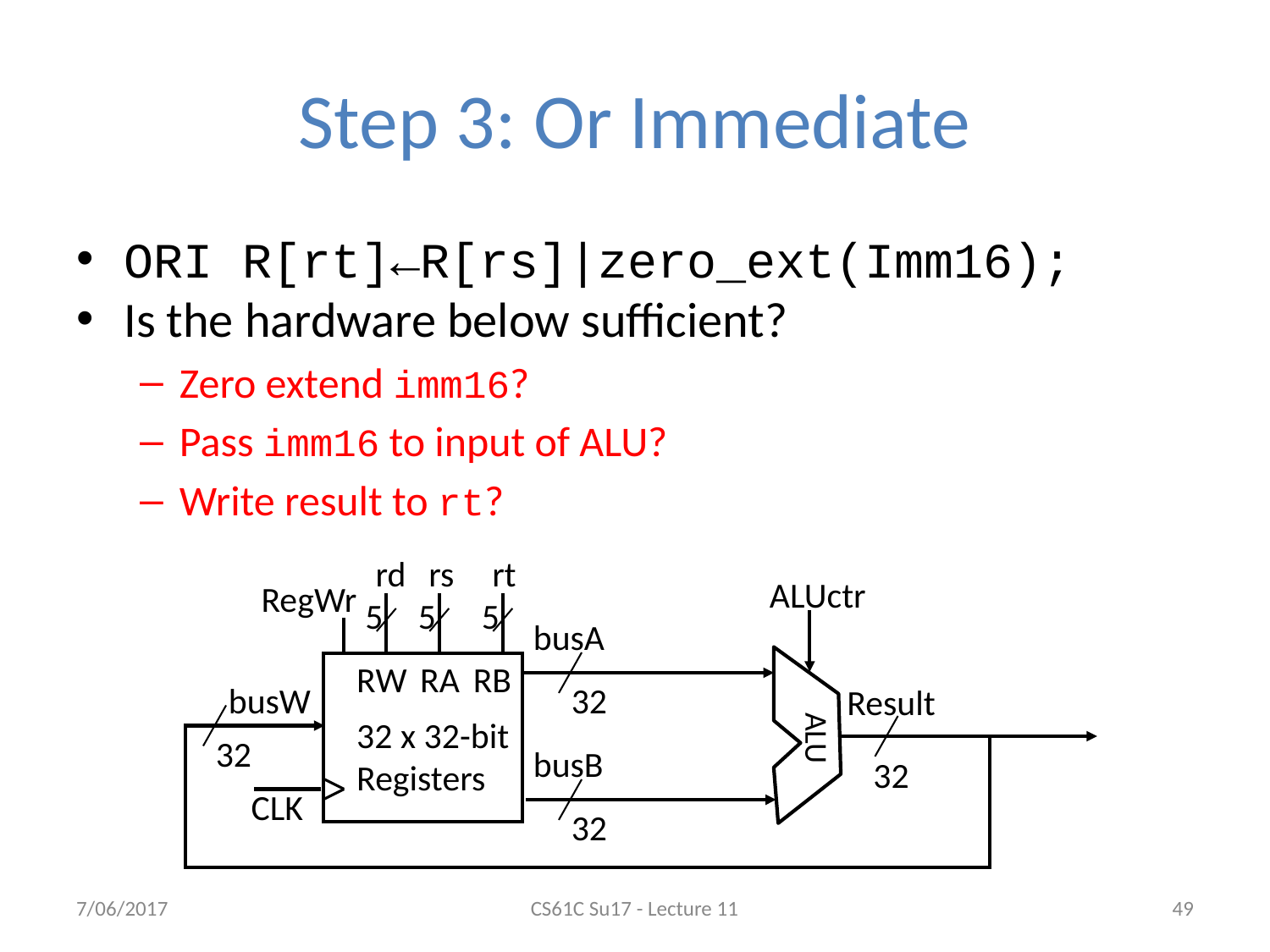

# Step 3: Or Immediate
ORI R[rt]←R[rs]|zero_ext(Imm16);
Is the hardware below sufficient?
Zero extend imm16?
Pass imm16 to input of ALU?
Write result to rt?
rd
rs
rt
ALUctr
RegWr
5
5
5
busA

RW
RA
RB

busW
32
Result
32 x 32-bit
Registers
ALU
32
busB
32
CLK
32
7/06/2017
CS61C Su17 - Lecture 11
49